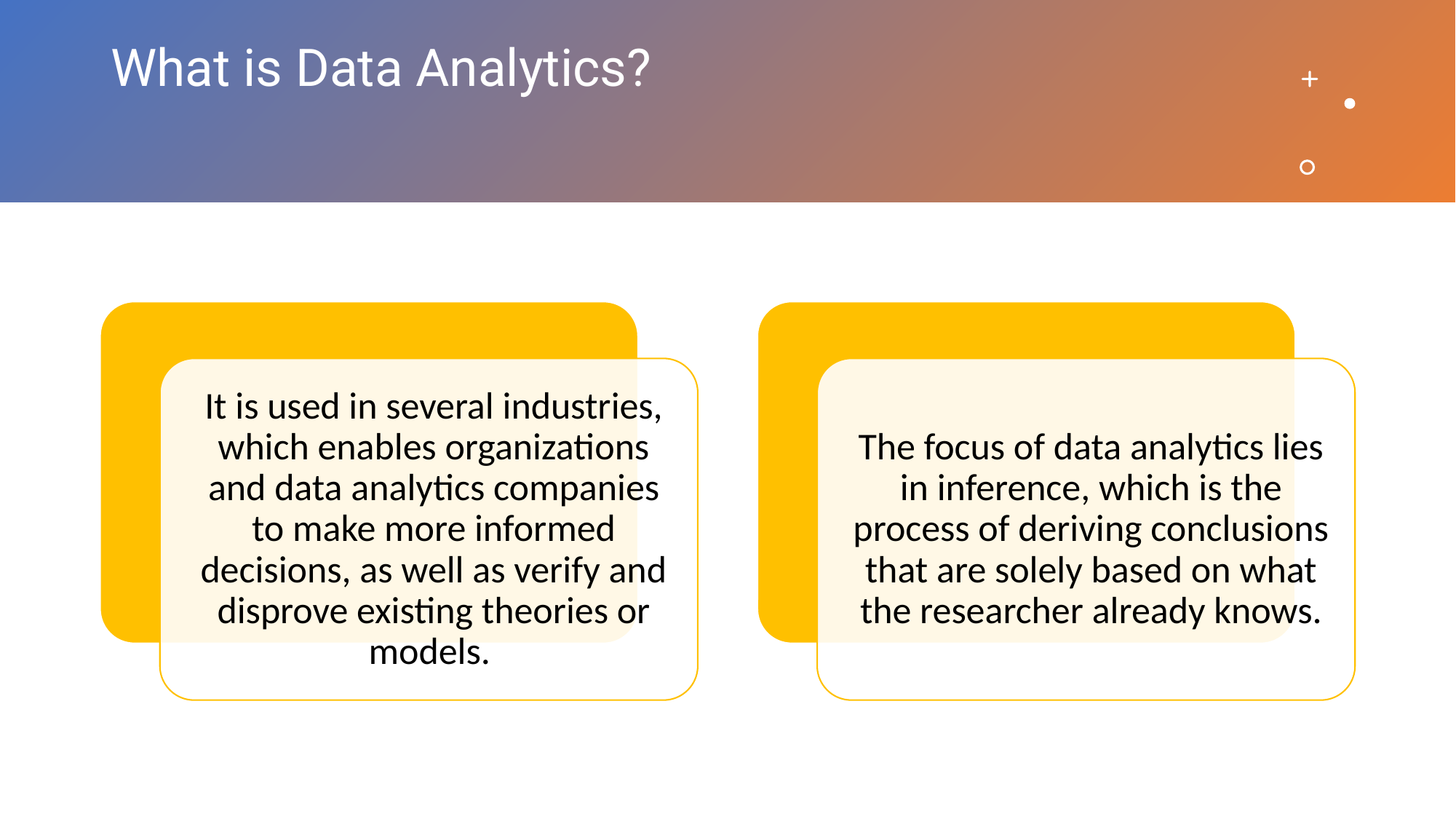

# What is Data Analytics?

It is used in several industries, which enables organizations and data analytics companies to make more informed decisions, as well as verify and disprove existing theories or models.
The focus of data analytics lies in inference, which is the process of deriving conclusions that are solely based on what the researcher already knows.